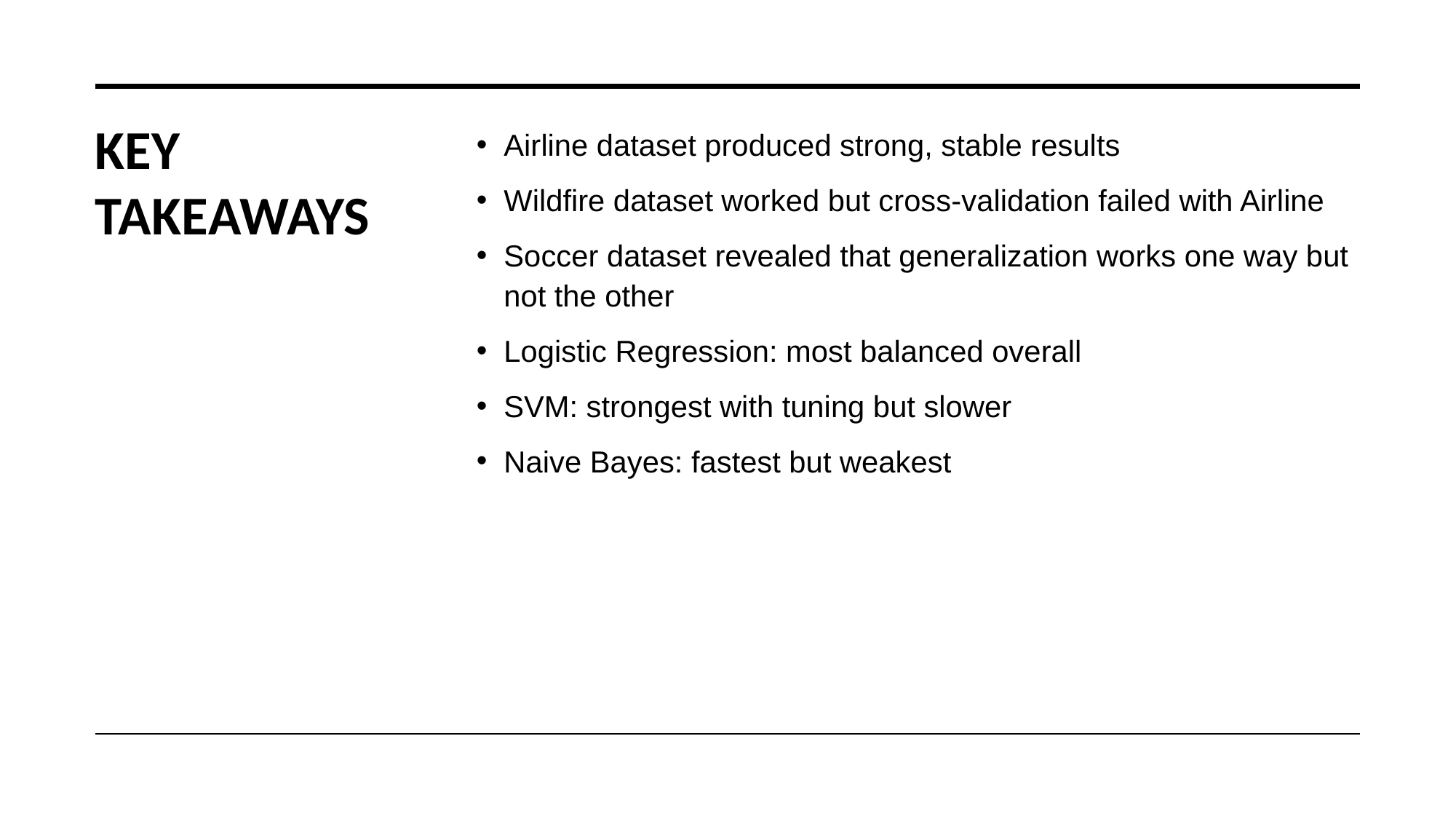

# Key Takeaways
Airline dataset produced strong, stable results
Wildfire dataset worked but cross-validation failed with Airline
Soccer dataset revealed that generalization works one way but not the other
Logistic Regression: most balanced overall
SVM: strongest with tuning but slower
Naive Bayes: fastest but weakest